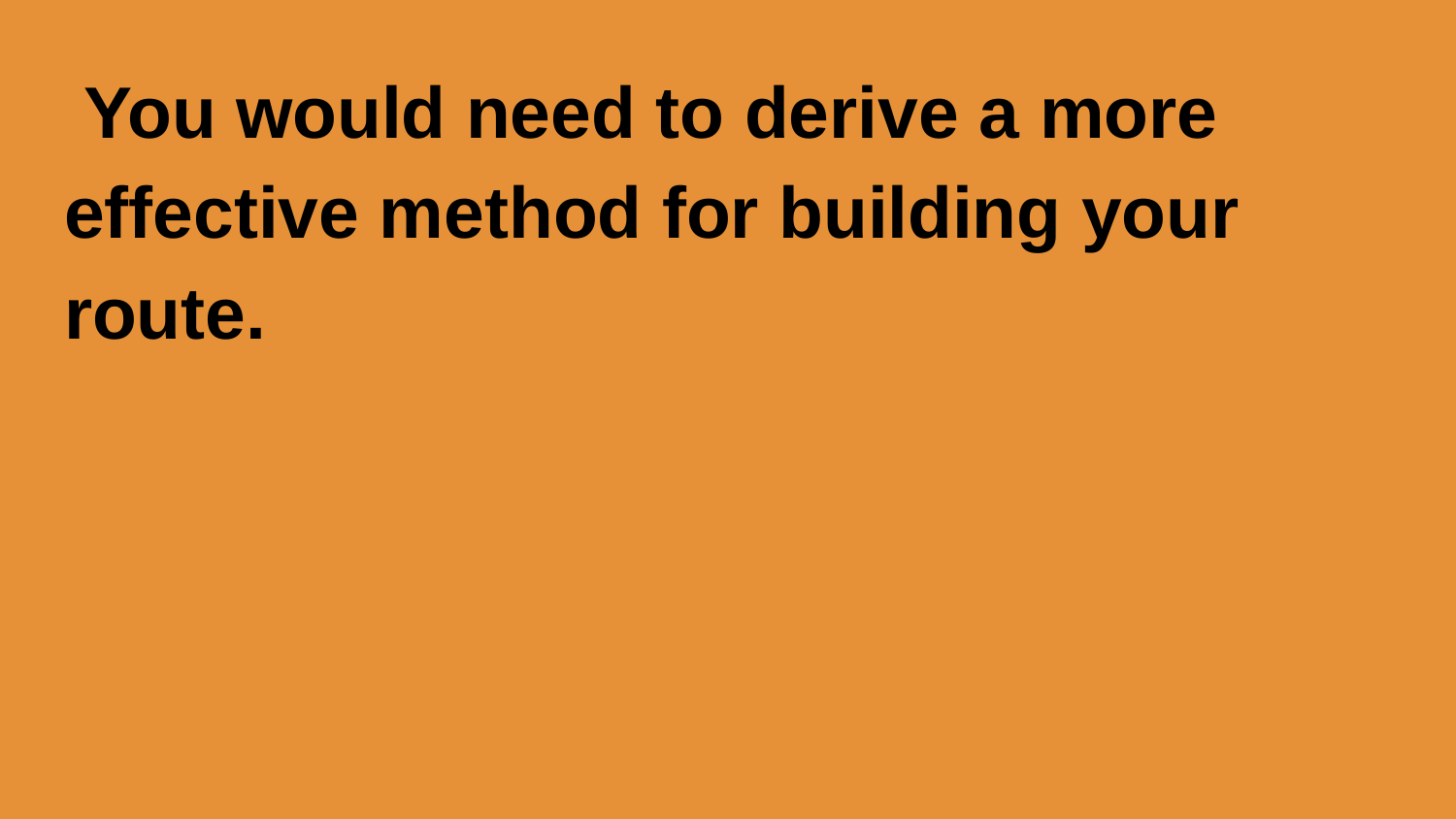

You would need to derive a more effective method for building your route.